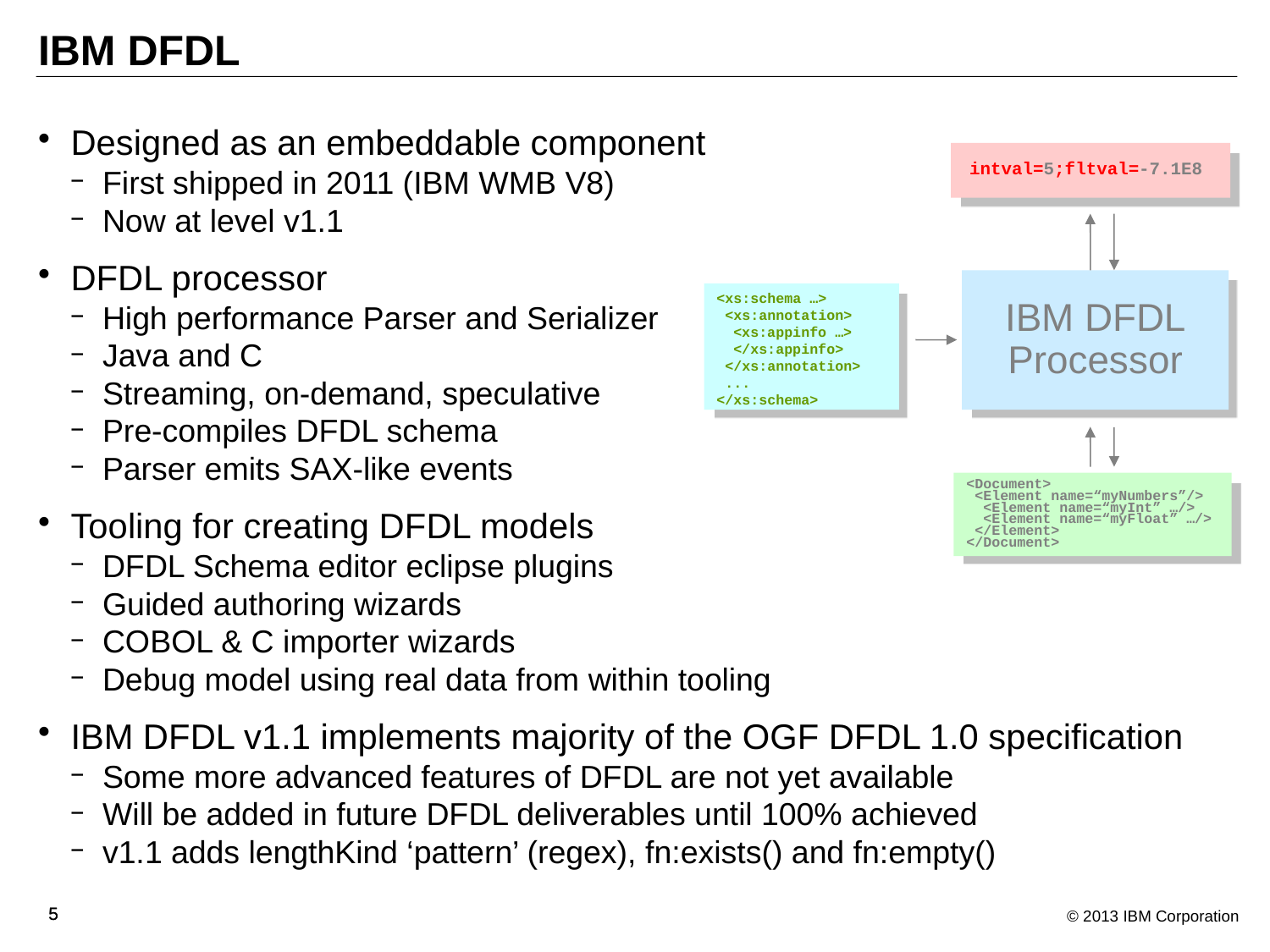

# IBM DFDL
Designed as an embeddable component
First shipped in 2011 (IBM WMB V8)
Now at level v1.1
DFDL processor
High performance Parser and Serializer
Java and C
Streaming, on-demand, speculative
Pre-compiles DFDL schema
Parser emits SAX-like events
Tooling for creating DFDL models
DFDL Schema editor eclipse plugins
Guided authoring wizards
COBOL & C importer wizards
Debug model using real data from within tooling
IBM DFDL v1.1 implements majority of the OGF DFDL 1.0 specification
Some more advanced features of DFDL are not yet available
Will be added in future DFDL deliverables until 100% achieved
v1.1 adds lengthKind ‘pattern’ (regex), fn:exists() and fn:empty()

intval=5;fltval=-7.1E8

IBM DFDL
Processor
<xs:schema …>
 <xs:annotation>
  <xs:appinfo …>
  </xs:appinfo>
 </xs:annotation>
 ...
</xs:schema>

<Document>
 <Element name=“myNumbers”/>
  <Element name=“myInt” …/>
  <Element name=“myFloat” …/>
 </Element>
</Document>